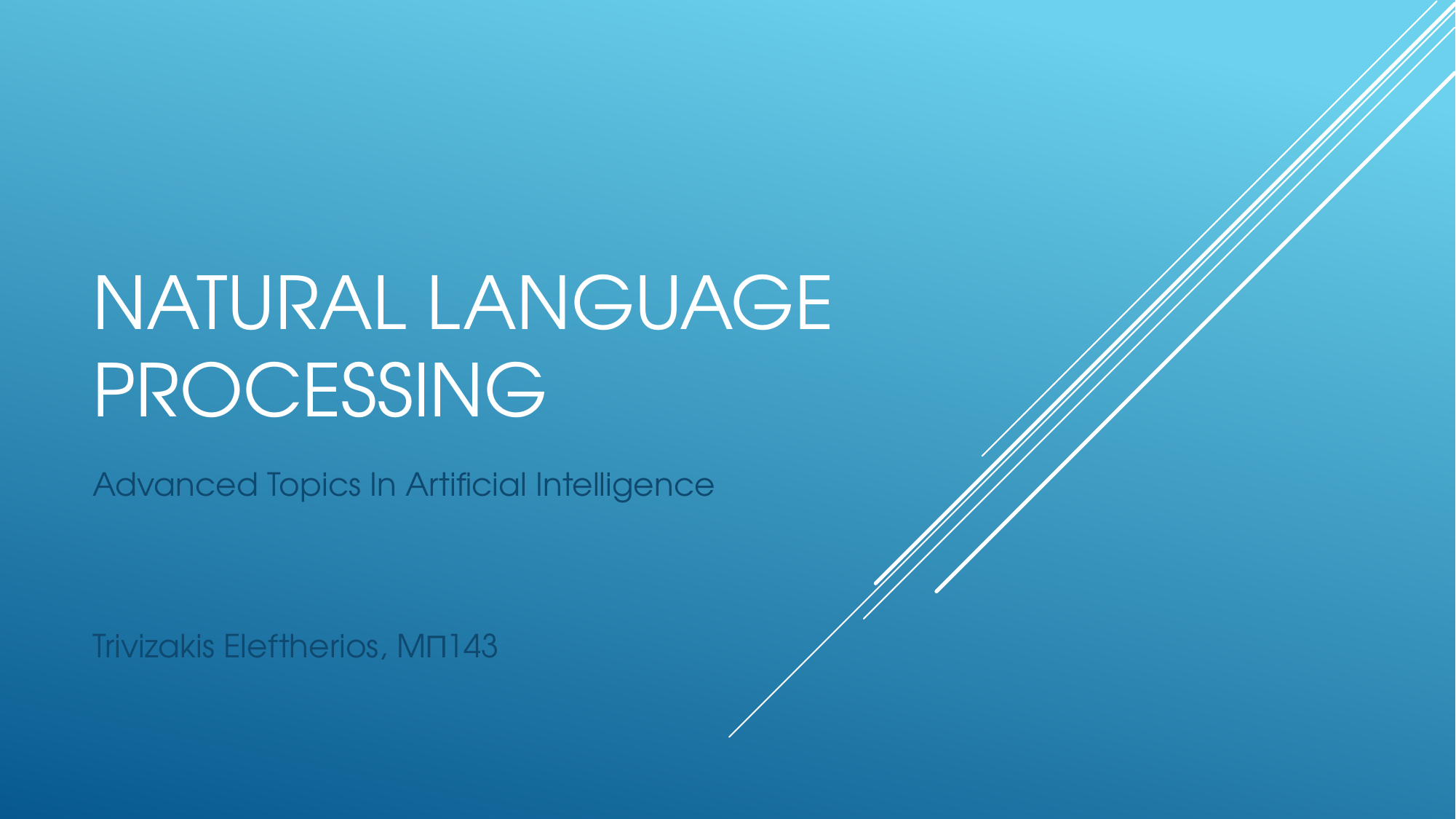

# Natural Language Processing
Advanced Topics In Artificial Intelligence

Trivizakis Eleftherios, ΜΠ143